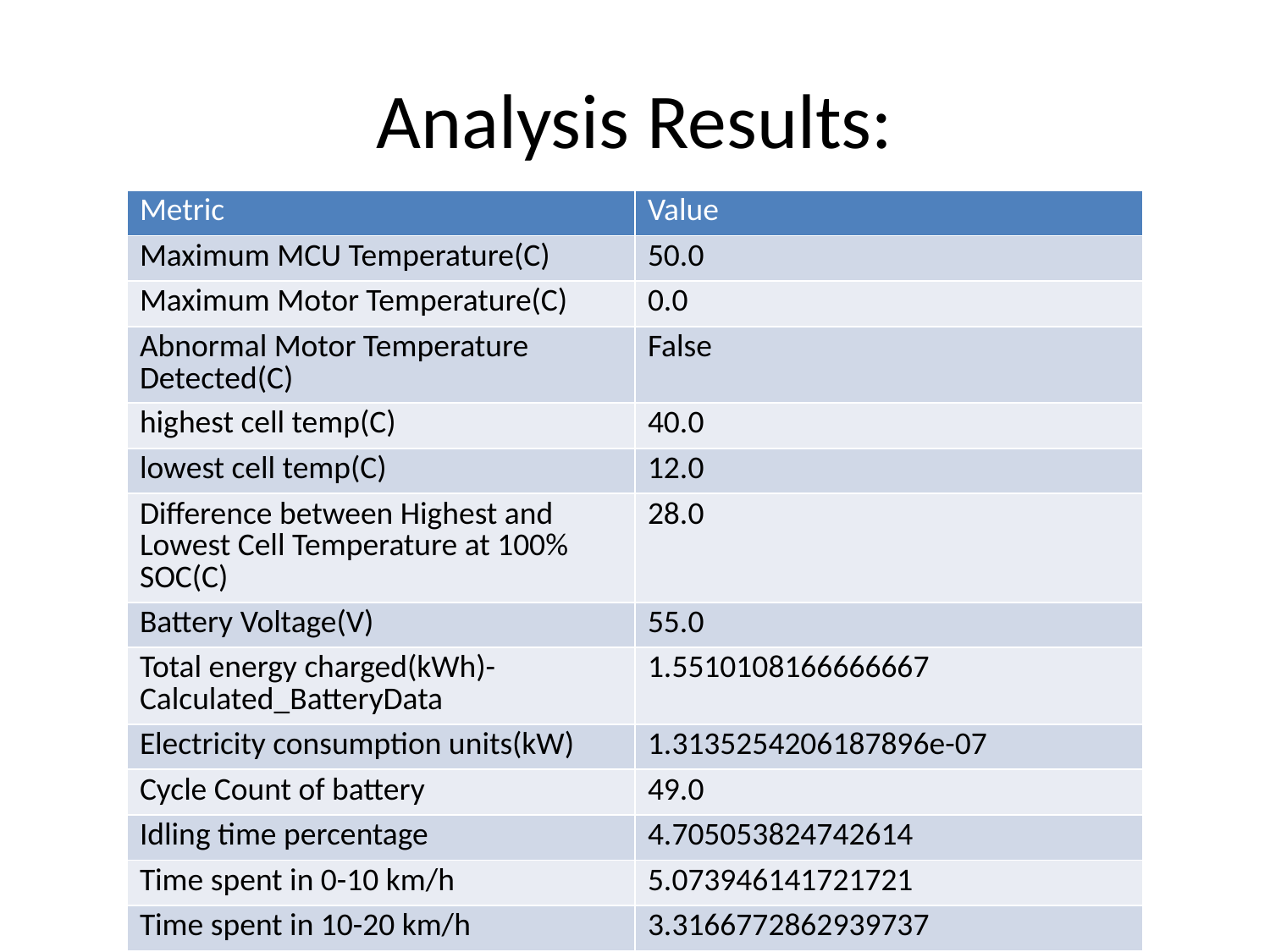

# Analysis Results:
| Metric | Value |
| --- | --- |
| Maximum MCU Temperature(C) | 50.0 |
| Maximum Motor Temperature(C) | 0.0 |
| Abnormal Motor Temperature Detected(C) | False |
| highest cell temp(C) | 40.0 |
| lowest cell temp(C) | 12.0 |
| Difference between Highest and Lowest Cell Temperature at 100% SOC(C) | 28.0 |
| Battery Voltage(V) | 55.0 |
| Total energy charged(kWh)- Calculated\_BatteryData | 1.5510108166666667 |
| Electricity consumption units(kW) | 1.3135254206187896e-07 |
| Cycle Count of battery | 49.0 |
| Idling time percentage | 4.705053824742614 |
| Time spent in 0-10 km/h | 5.073946141721721 |
| Time spent in 10-20 km/h | 3.3166772862939737 |